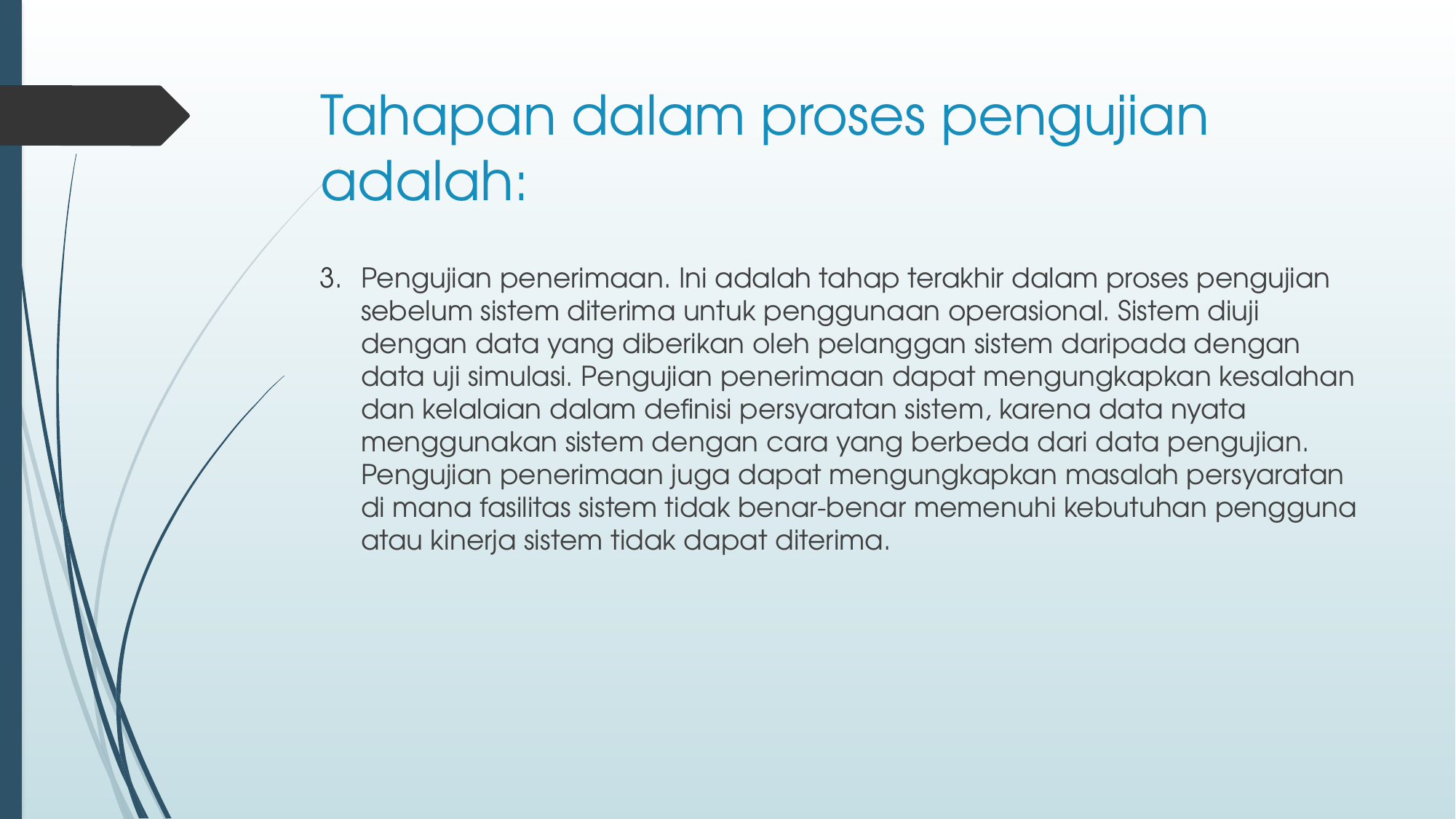

# Tahapan dalam proses pengujian adalah:
Pengujian penerimaan. Ini adalah tahap terakhir dalam proses pengujian sebelum sistem diterima untuk penggunaan operasional. Sistem diuji dengan data yang diberikan oleh pelanggan sistem daripada dengan data uji simulasi. Pengujian penerimaan dapat mengungkapkan kesalahan dan kelalaian dalam definisi persyaratan sistem, karena data nyata menggunakan sistem dengan cara yang berbeda dari data pengujian. Pengujian penerimaan juga dapat mengungkapkan masalah persyaratan di mana fasilitas sistem tidak benar-benar memenuhi kebutuhan pengguna atau kinerja sistem tidak dapat diterima.